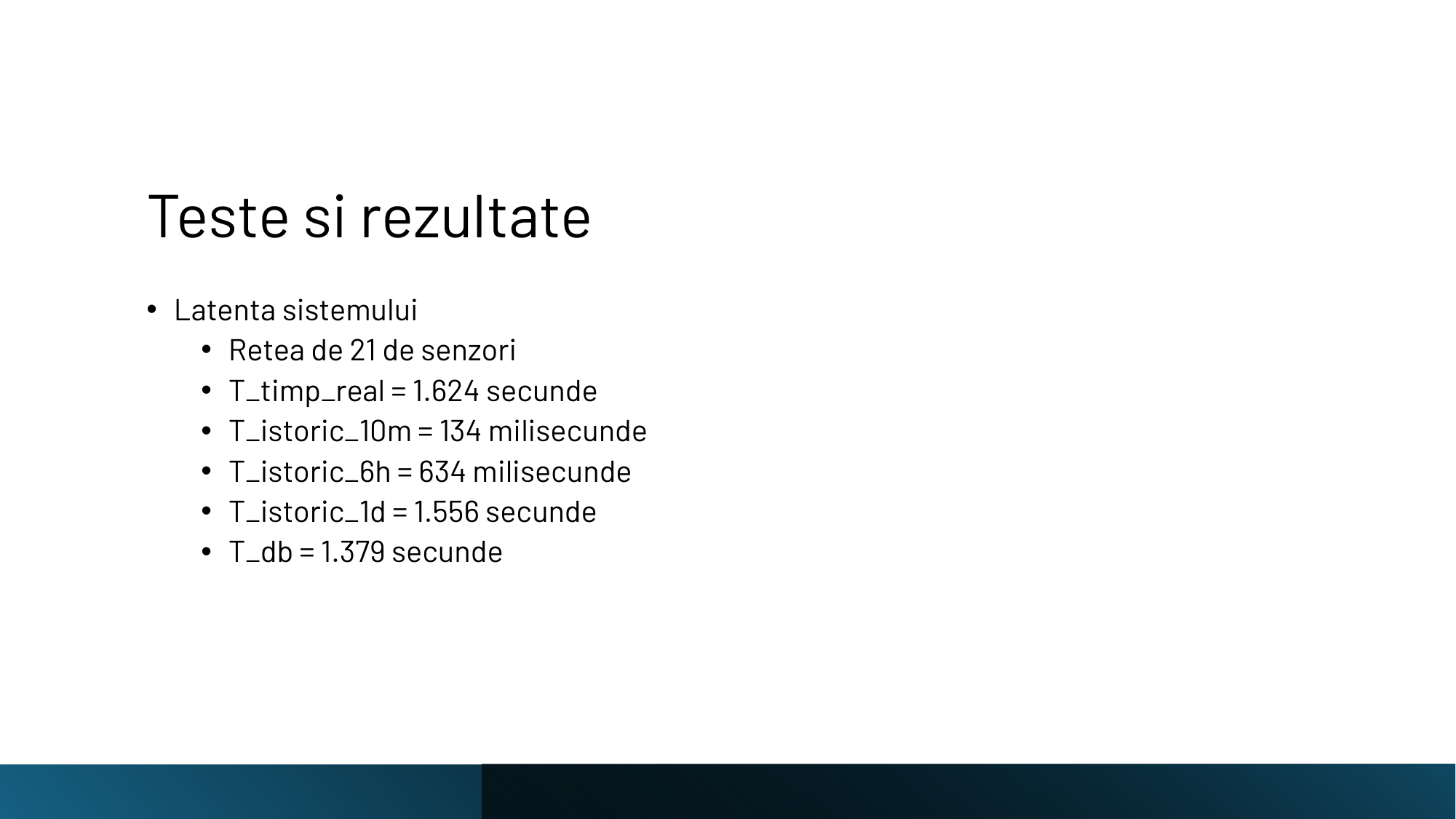

# Teste si rezultate
Latenta sistemului
Retea de 21 de senzori
T_timp_real = 1.624 secunde
T_istoric_10m = 134 milisecunde
T_istoric_6h = 634 milisecunde
T_istoric_1d = 1.556 secunde
T_db = 1.379 secunde